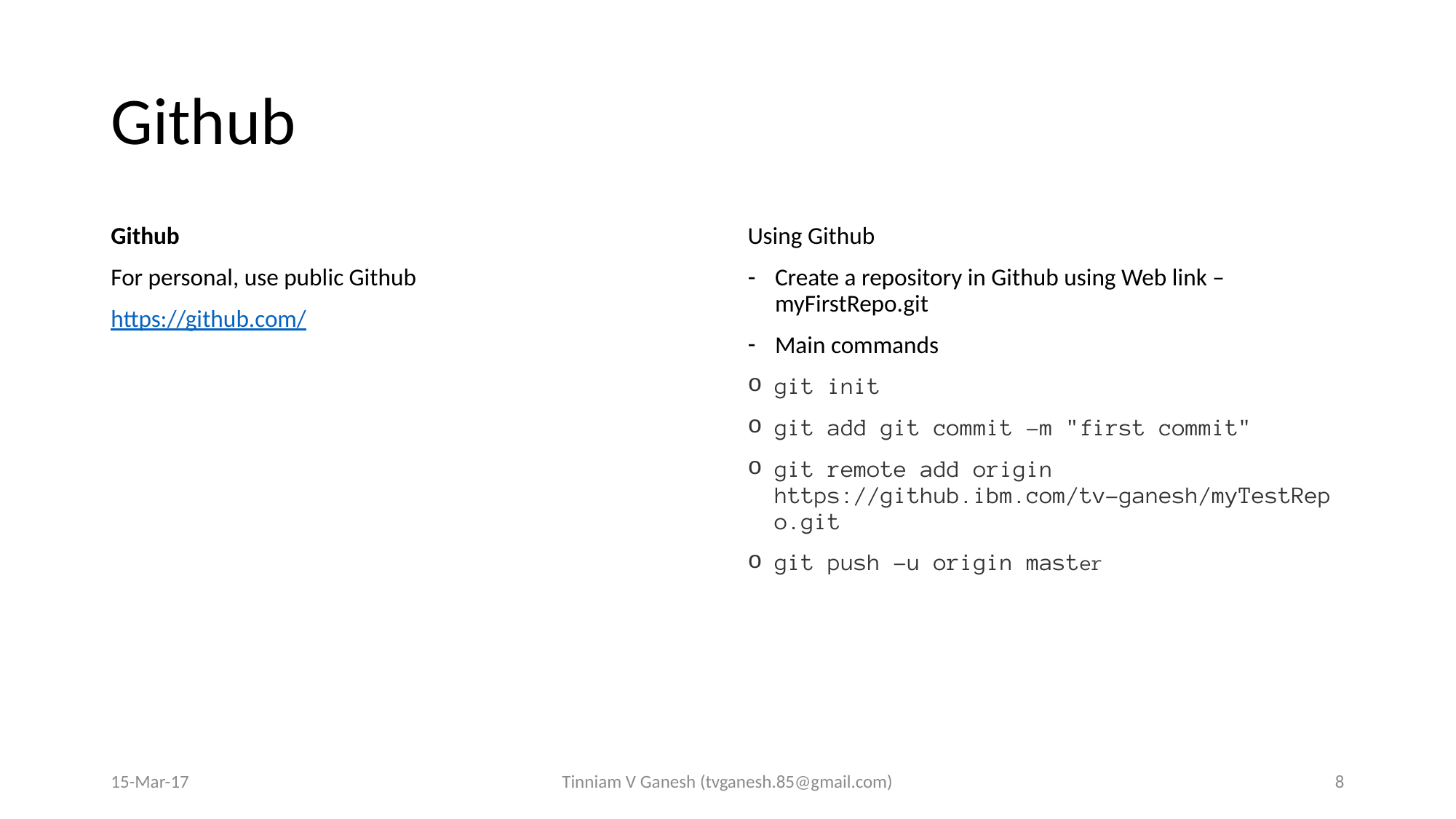

# Github
Github
For personal, use public Github
https://github.com/

Using Github
Create a repository in Github using Web link – myFirstRepo.git
Main commands
git init
git add git commit -m "first commit"
git remote add origin https://github.ibm.com/tv-ganesh/myTestRepo.git
git push -u origin master

15-Mar-17
Tinniam V Ganesh (tvganesh.85@gmail.com)
8